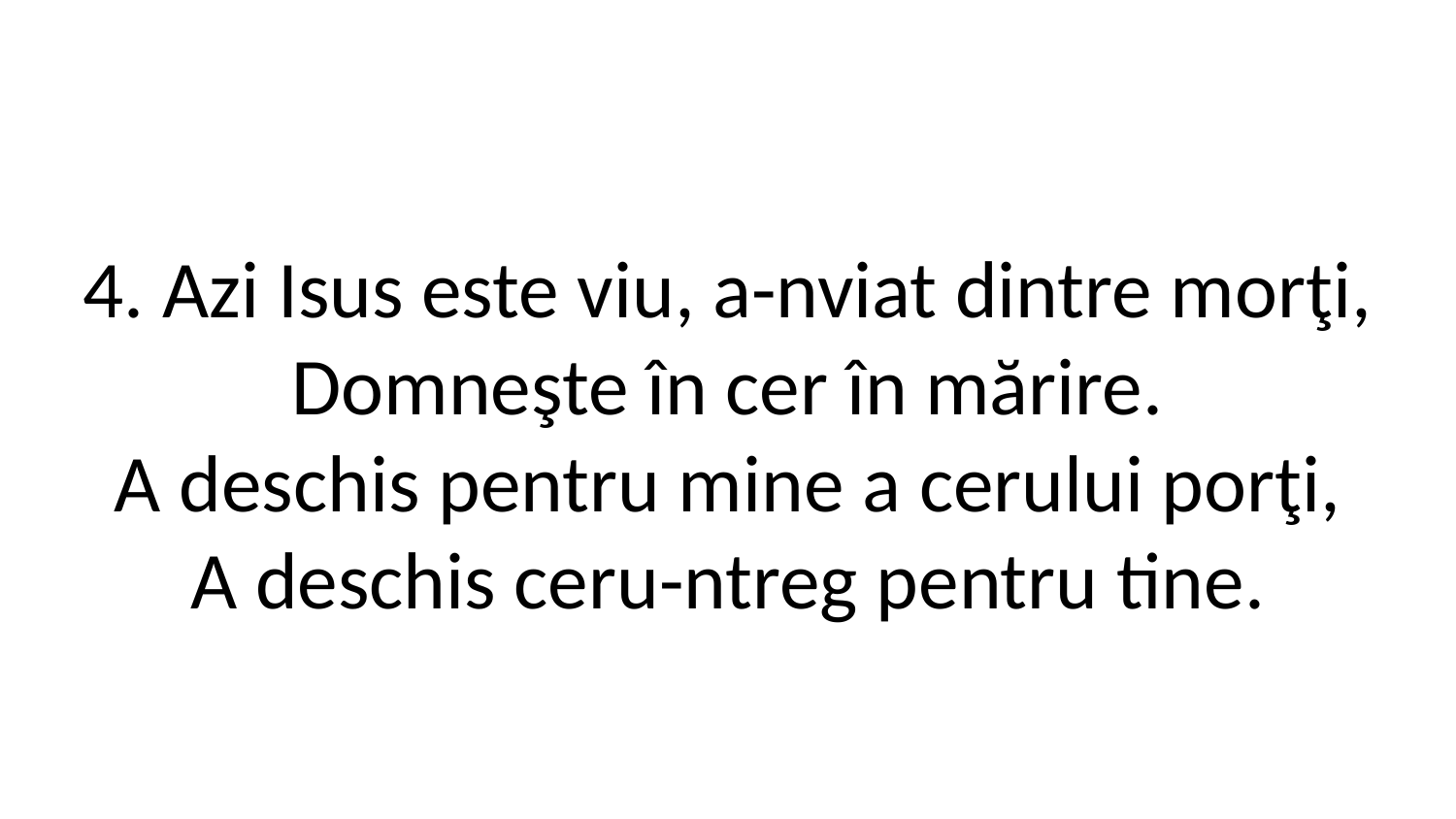

4. Azi Isus este viu, a-nviat dintre morţi,
Domneşte în cer în mărire.
A deschis pentru mine a cerului porţi,
A deschis ceru-ntreg pentru tine.